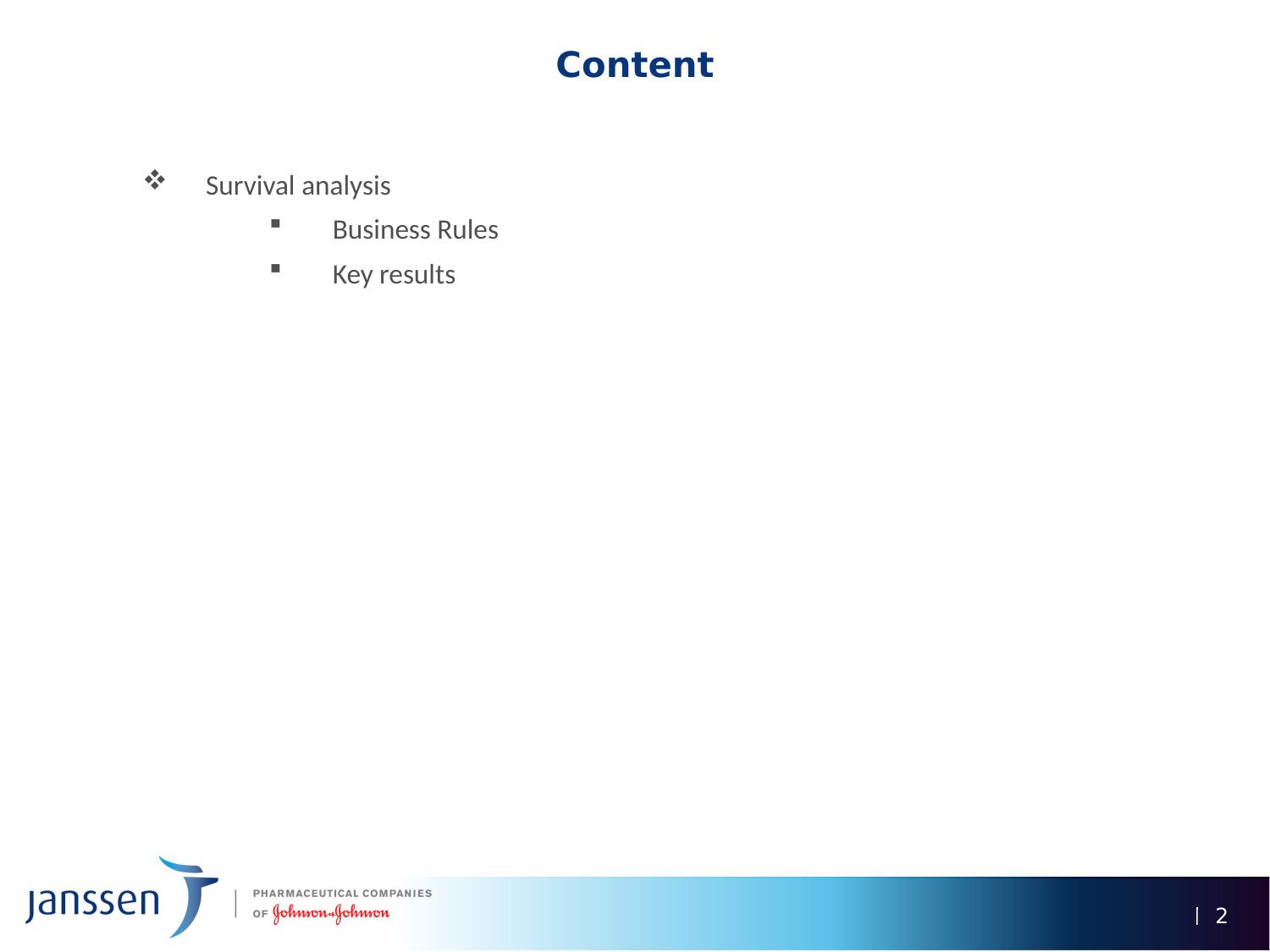

Content
Survival analysis
Business Rules
Key results
2